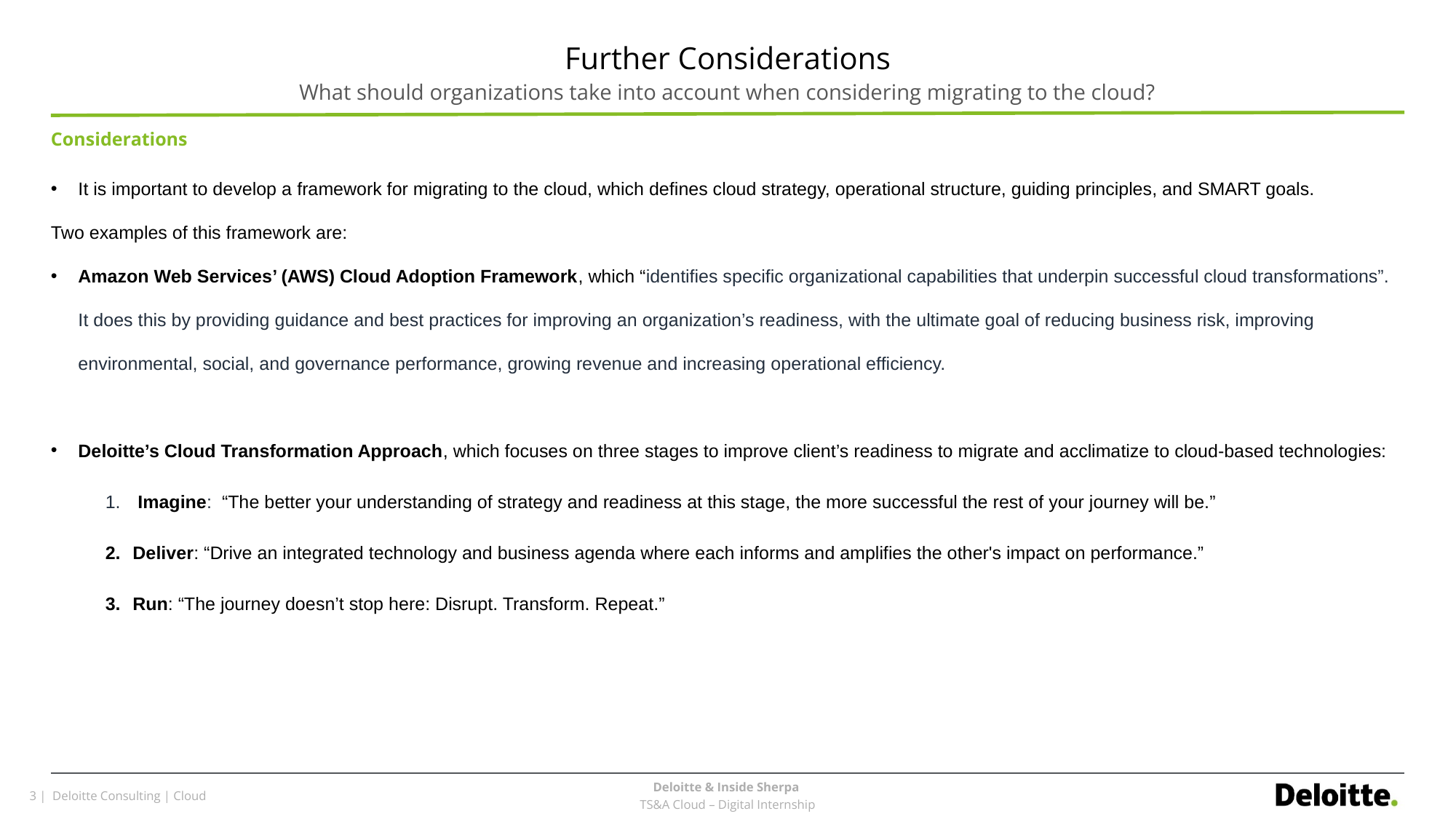

# Further Considerations
What should organizations take into account when considering migrating to the cloud?
Considerations
It is important to develop a framework for migrating to the cloud, which defines cloud strategy, operational structure, guiding principles, and SMART goals.
Two examples of this framework are:
Amazon Web Services’ (AWS) Cloud Adoption Framework, which “identifies specific organizational capabilities that underpin successful cloud transformations”. It does this by providing guidance and best practices for improving an organization’s readiness, with the ultimate goal of reducing business risk, improving environmental, social, and governance performance, growing revenue and increasing operational efficiency.

Deloitte’s Cloud Transformation Approach, which focuses on three stages to improve client’s readiness to migrate and acclimatize to cloud-based technologies:
 Imagine:  “The better your understanding of strategy and readiness at this stage, the more successful the rest of your journey will be.”
Deliver: “Drive an integrated technology and business agenda where each informs and amplifies the other's impact on performance.”
Run: “The journey doesn’t stop here: Disrupt. Transform. Repeat.”